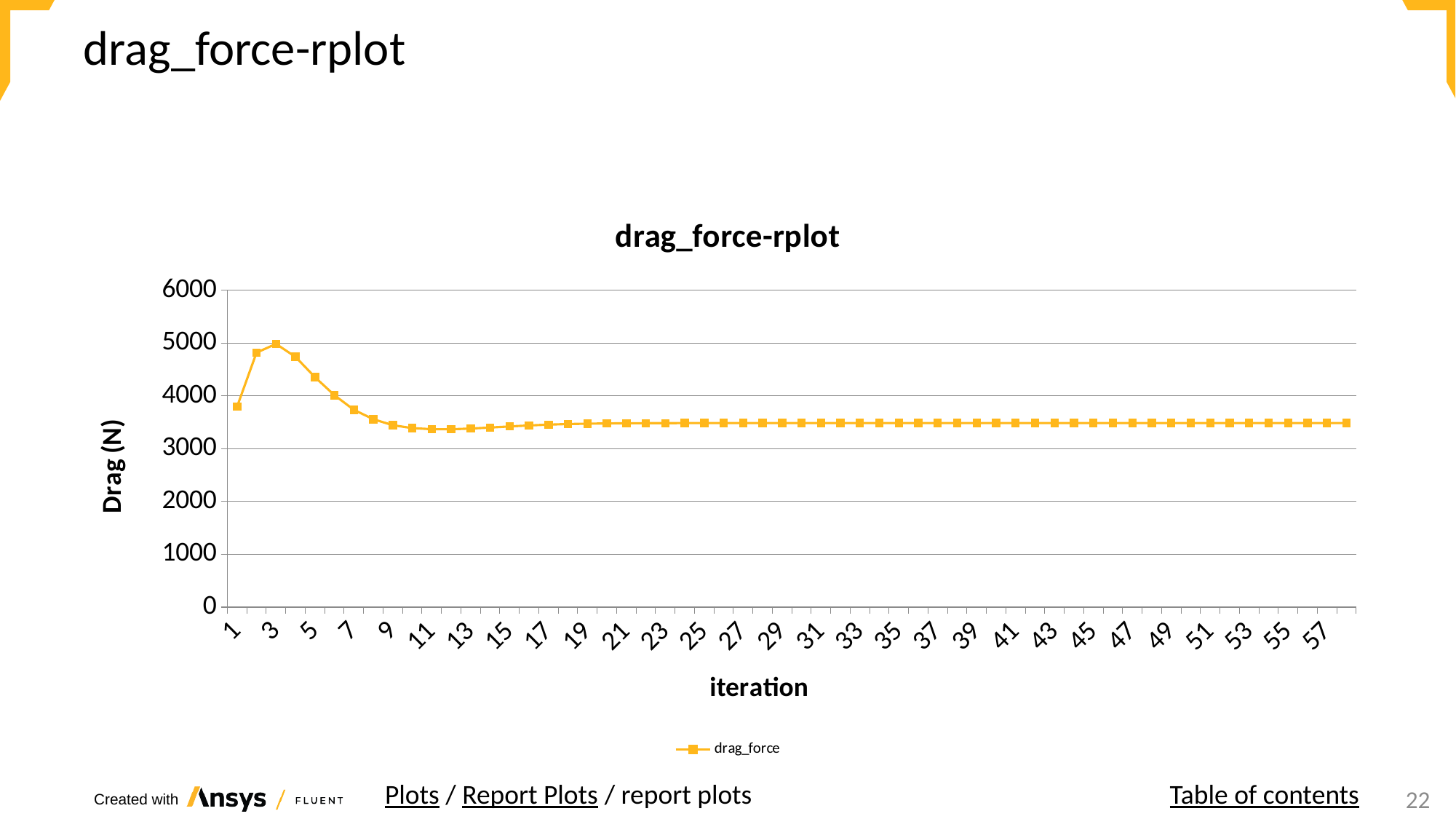

# drag_force-rplot

### Chart: drag_force-rplot

| Category | drag_force |
|---|---|
| 1.0 | 3794.6154 |
| 2.0 | 4818.6131 |
| 3.0 | 4982.9322 |
| 4.0 | 4738.5064 |
| 5.0 | 4354.6127 |
| 6.0 | 4012.6635 |
| 7.0 | 3736.5077 |
| 8.0 | 3558.251 |
| 9.0 | 3444.4155 |
| 10.0 | 3389.847 |
| 11.0 | 3368.7638 |
| 12.0 | 3367.2071 |
| 13.0 | 3381.2425 |
| 14.0 | 3400.1141 |
| 15.0 | 3420.9629 |
| 16.0 | 3440.0976 |
| 17.0 | 3455.7548 |
| 18.0 | 3466.6372 |
| 19.0 | 3473.57 |
| 20.0 | 3478.0476 |
| 21.0 | 3480.9265 |
| 22.0 | 3482.7038 |
| 23.0 | 3483.7464 |
| 24.0 | 3484.3142 |
| 25.0 | 3484.5985 |
| 26.0 | 3484.7218 |
| 27.0 | 3484.7612 |
| 28.0 | 3484.7619 |
| 29.0 | 3484.7509 |
| 30.0 | 3484.7404 |
| 31.0 | 3484.7359 |
| 32.0 | 3484.7434 |
| 33.0 | 3484.7457 |
| 34.0 | 3484.7588 |
| 35.0 | 3484.7821 |
| 36.0 | 3484.8125 |
| 37.0 | 3484.8461 |
| 38.0 | 3484.8789 |
| 39.0 | 3484.9086 |
| 40.0 | 3484.9337 |
| 41.0 | 3484.9539 |
| 42.0 | 3484.9696 |
| 43.0 | 3484.9817 |
| 44.0 | 3484.9912 |
| 45.0 | 3484.9988 |
| 46.0 | 3485.0055 |
| 47.0 | 3485.0114 |
| 48.0 | 3485.017 |
| 49.0 | 3485.0224 |
| 50.0 | 3485.0275 |
| 51.0 | 3485.0323 |
| 52.0 | 3485.0367 |
| 53.0 | 3485.0408 |
| 54.0 | 3485.0445 |
| 55.0 | 3485.0479 |
| 56.0 | 3485.051 |
| 57.0 | 3485.0539 |
| 58.0 | 3485.0565 |
Plots / Report Plots / report plots
Table of contents
22